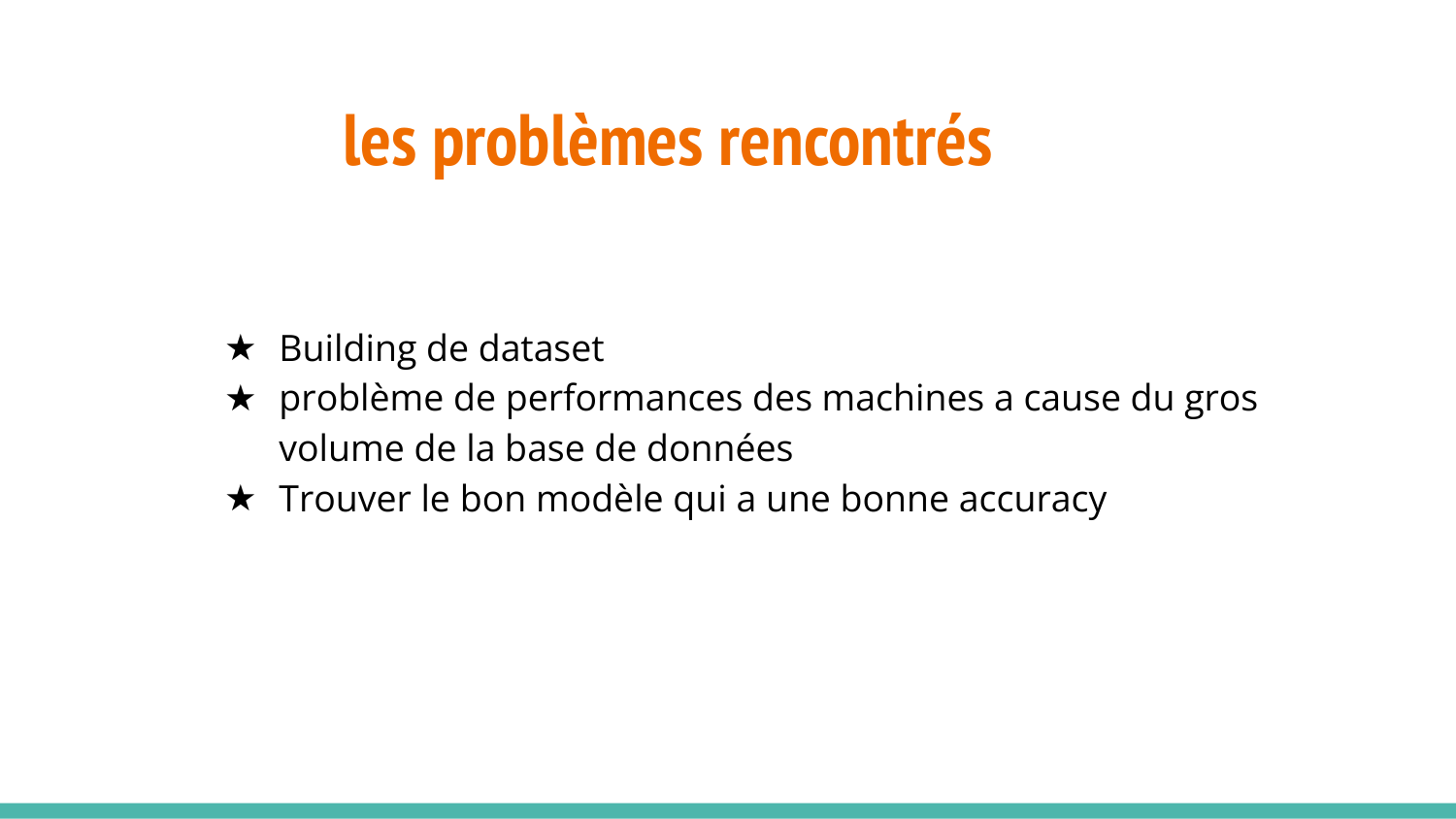

# les problèmes rencontrés
Building de dataset
problème de performances des machines a cause du gros volume de la base de données
Trouver le bon modèle qui a une bonne accuracy